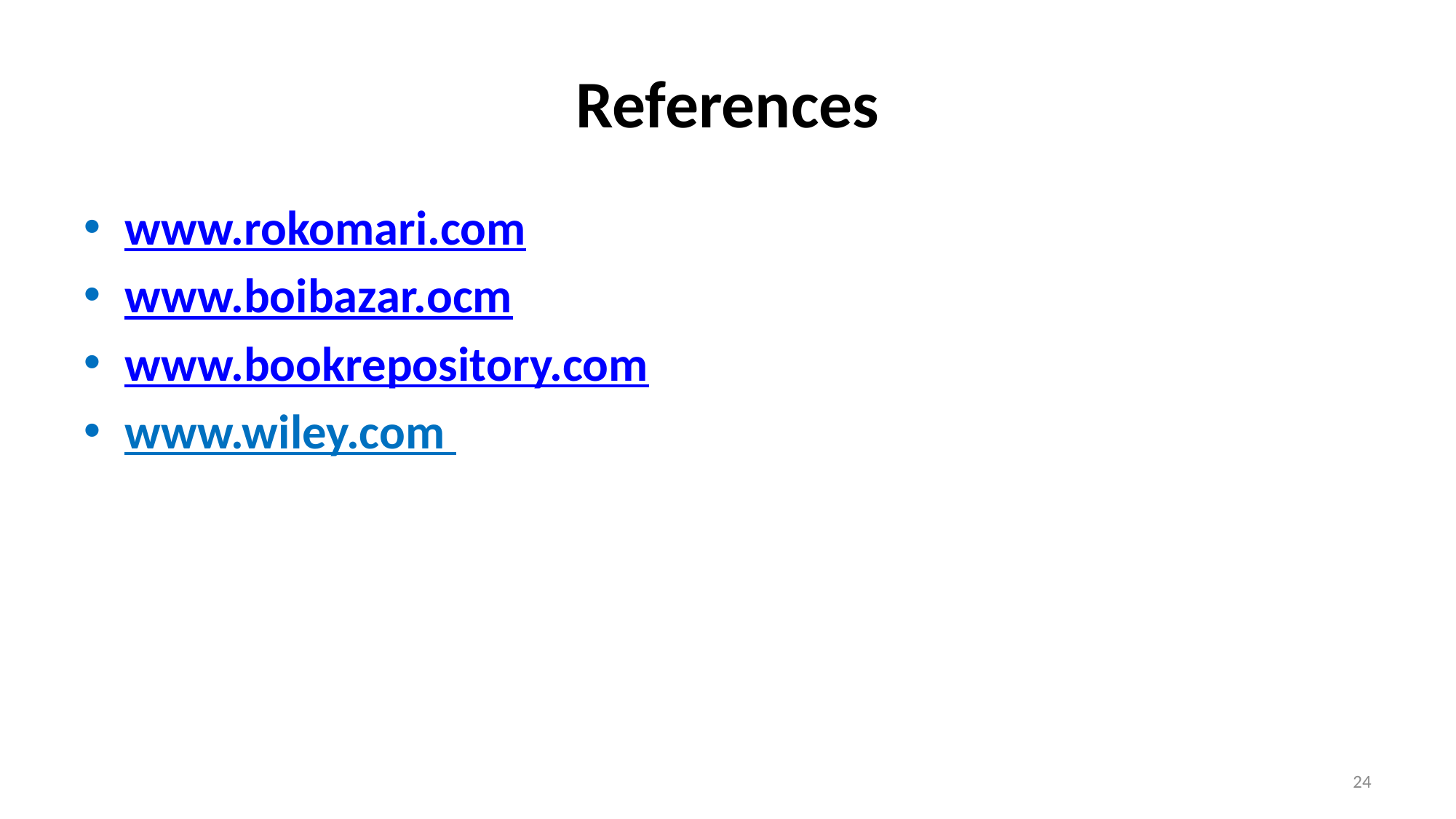

# References
www.rokomari.com
www.boibazar.ocm
www.bookrepository.com
www.wiley.com
24